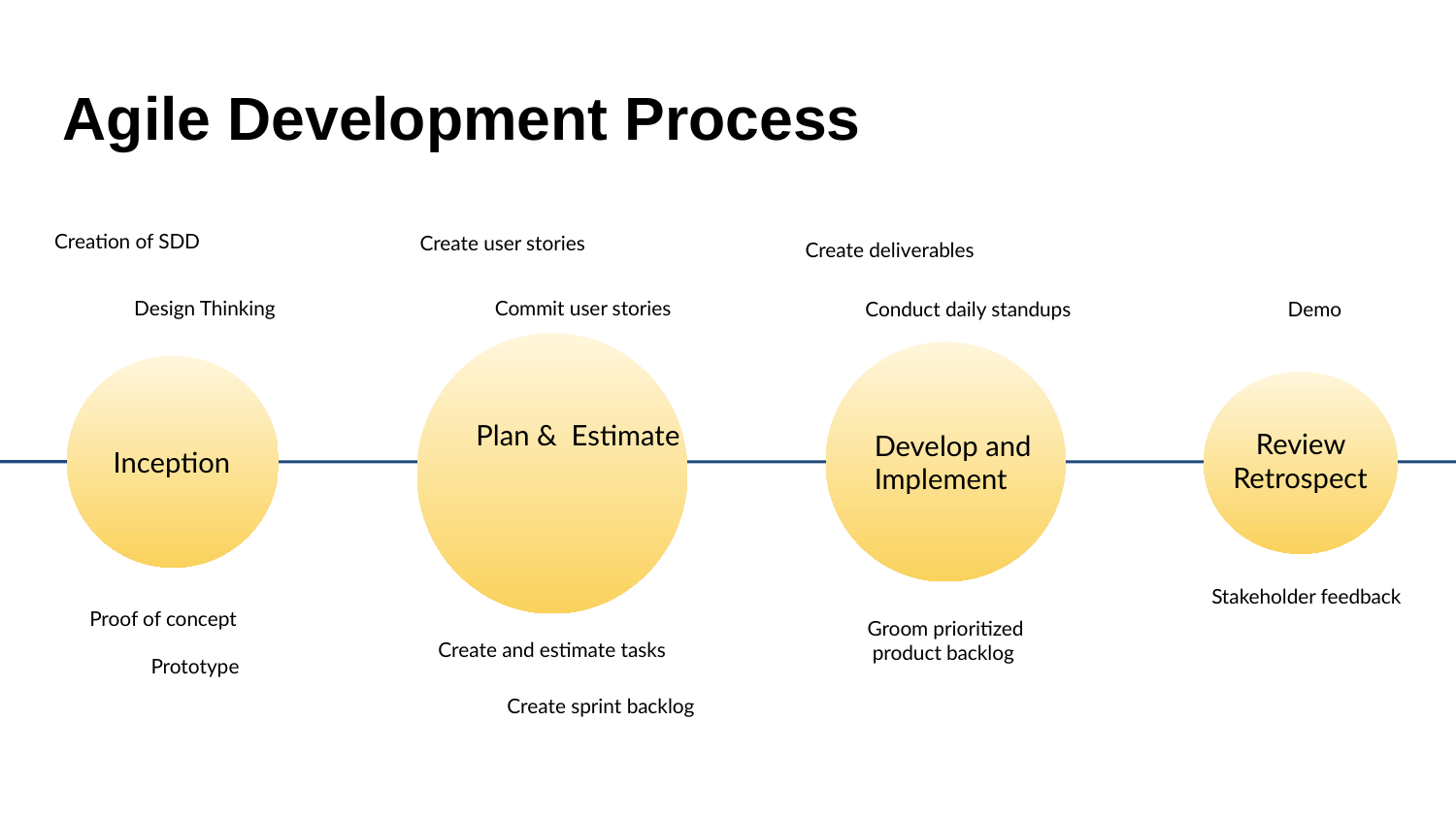

Agile Development Process
Creation of SDD
Create user stories
Create deliverables

Design Thinking
Commit user stories
Conduct daily standups
Demo

Review Retrospect
          Plan &  Estimate
      Inception
Develop and Implement

Stakeholder feedback
Proof of concept
Groom prioritized
 product backlog
Create and estimate tasks
Prototype
Create sprint backlog